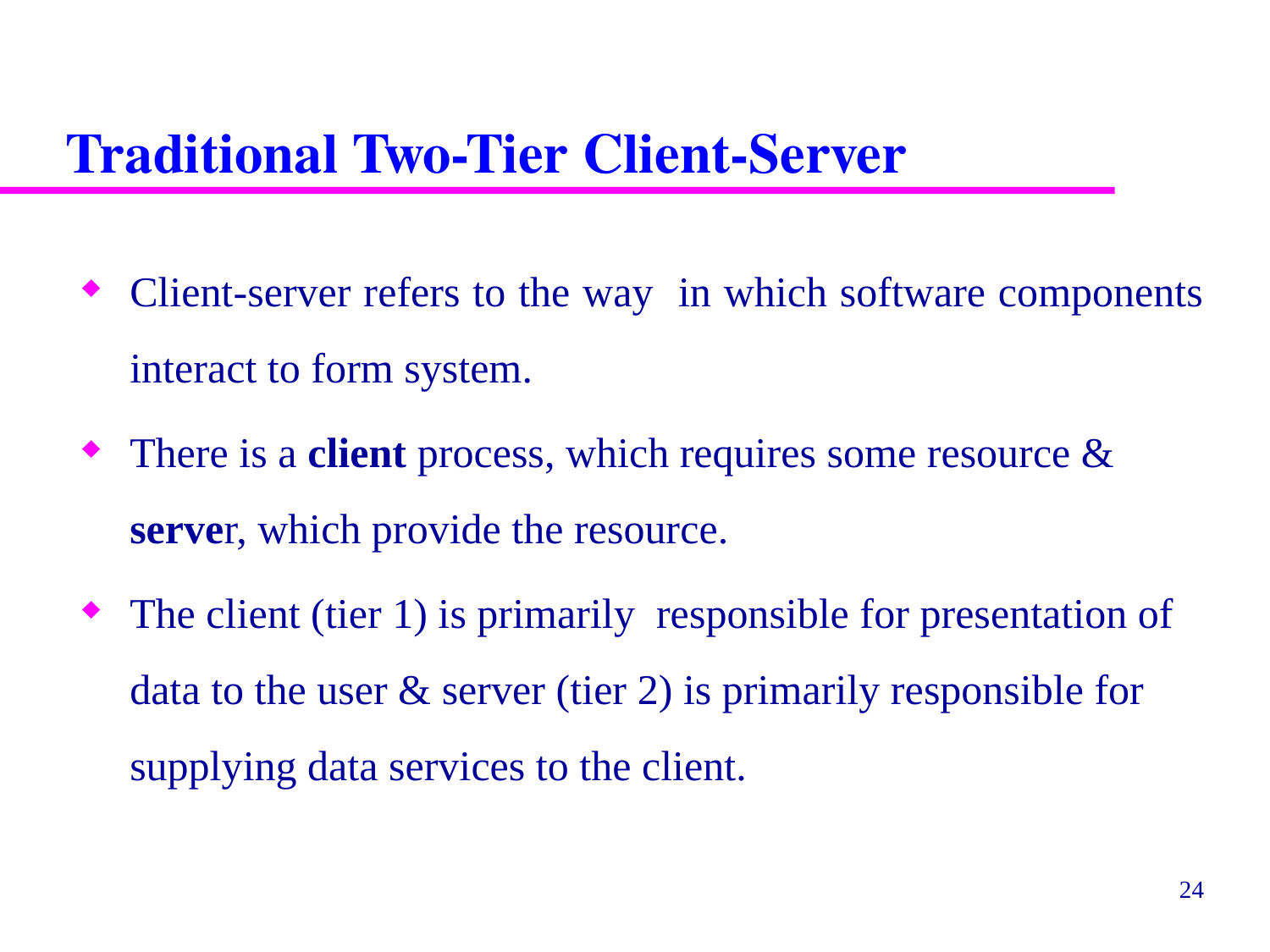

# Traditional Two-Tier Client-Server
Client-server refers to the way  in which software components interact to form system.
There is a client process, which requires some resource & server, which provide the resource.
The client (tier 1) is primarily  responsible for presentation of data to the user & server (tier 2) is primarily responsible for supplying data services to the client.
24